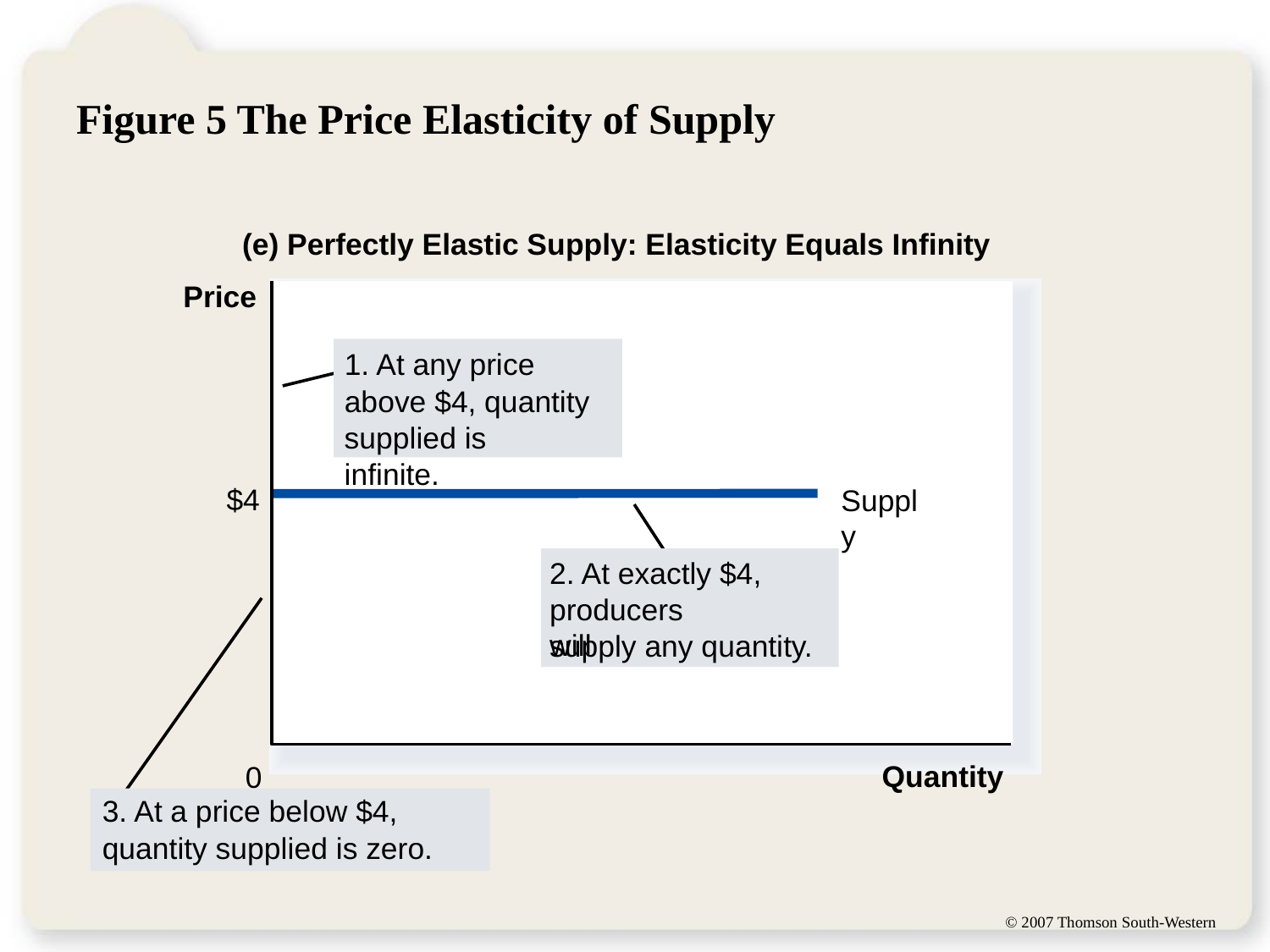

# Figure 5 The Price Elasticity of Supply
(e) Perfectly Elastic Supply: Elasticity Equals Infinity
Price

1. At any price
above $4, quantity
supplied is infinite.
$4
Supply

2. At exactly $4,
producers will
supply any quantity.

3. At a price below $4,
quantity supplied is zero.
Quantity
0